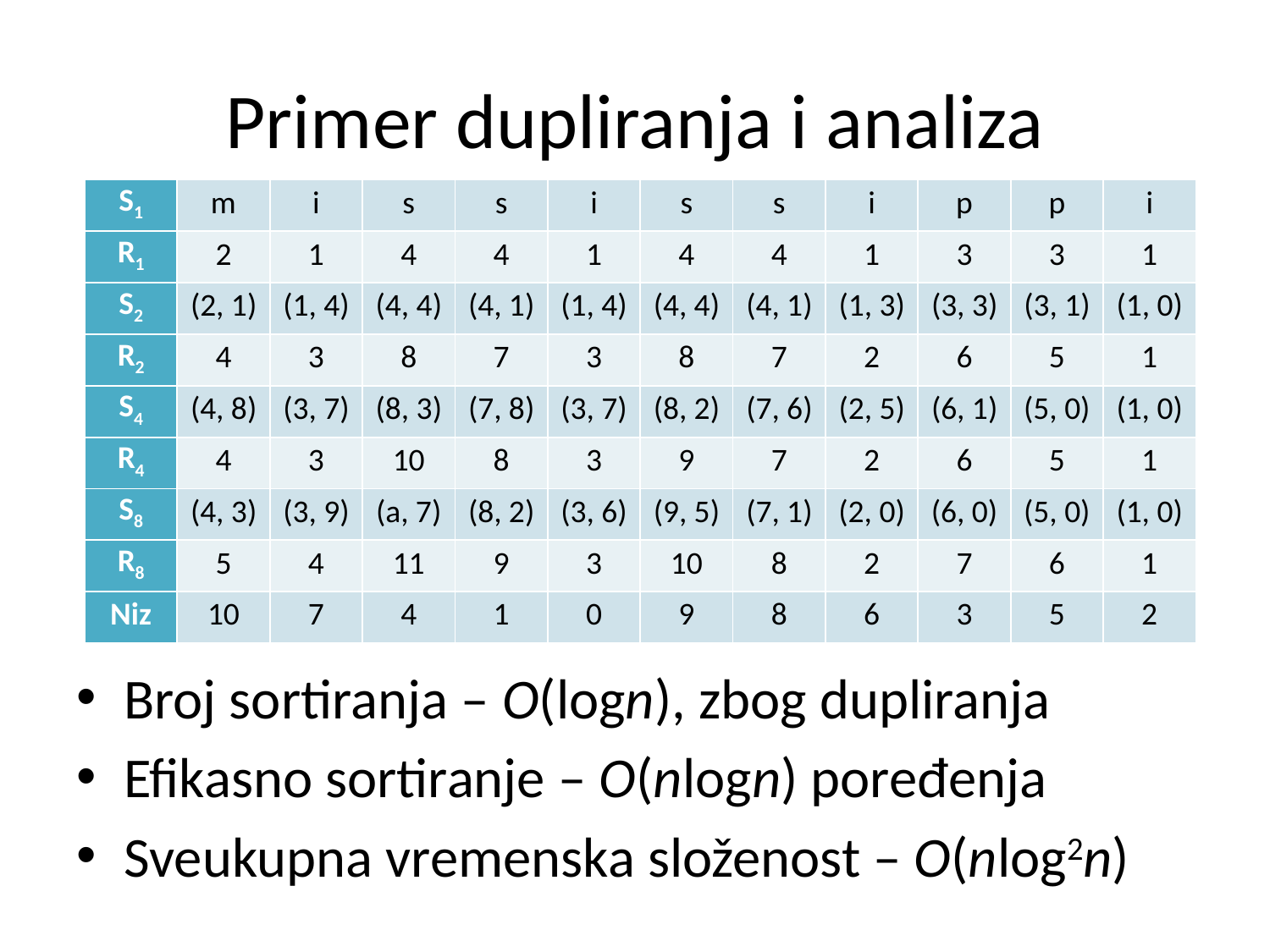

# Primer dupliranja i analiza
| S1 | m | i | s | s | i | s | s | i | p | p | i |
| --- | --- | --- | --- | --- | --- | --- | --- | --- | --- | --- | --- |
| R1 | 2 | 1 | 4 | 4 | 1 | 4 | 4 | 1 | 3 | 3 | 1 |
| S2 | (2, 1) | (1, 4) | (4, 4) | (4, 1) | (1, 4) | (4, 4) | (4, 1) | (1, 3) | (3, 3) | (3, 1) | (1, 0) |
| R2 | 4 | 3 | 8 | 7 | 3 | 8 | 7 | 2 | 6 | 5 | 1 |
| S4 | (4, 8) | (3, 7) | (8, 3) | (7, 8) | (3, 7) | (8, 2) | (7, 6) | (2, 5) | (6, 1) | (5, 0) | (1, 0) |
| R4 | 4 | 3 | 10 | 8 | 3 | 9 | 7 | 2 | 6 | 5 | 1 |
| S8 | (4, 3) | (3, 9) | (a, 7) | (8, 2) | (3, 6) | (9, 5) | (7, 1) | (2, 0) | (6, 0) | (5, 0) | (1, 0) |
| R8 | 5 | 4 | 11 | 9 | 3 | 10 | 8 | 2 | 7 | 6 | 1 |
| Niz | 10 | 7 | 4 | 1 | 0 | 9 | 8 | 6 | 3 | 5 | 2 |
Broj sortiranja – O(logn), zbog dupliranja
Efikasno sortiranje – O(nlogn) poređenja
Sveukupna vremenska složenost – O(nlog2n)